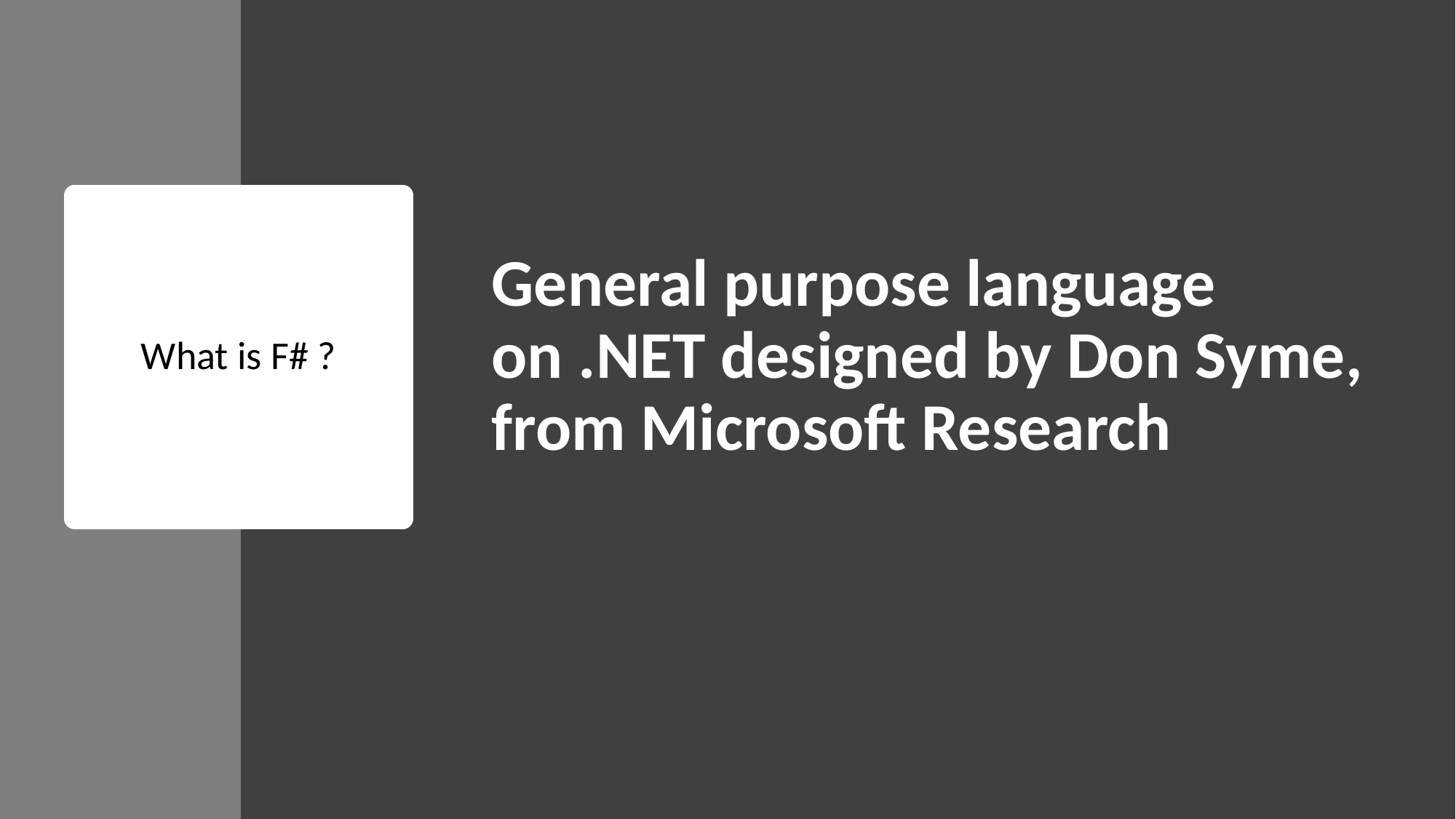

# What is F# ?
General purpose language on .NET designed by Don Syme, from Microsoft Research